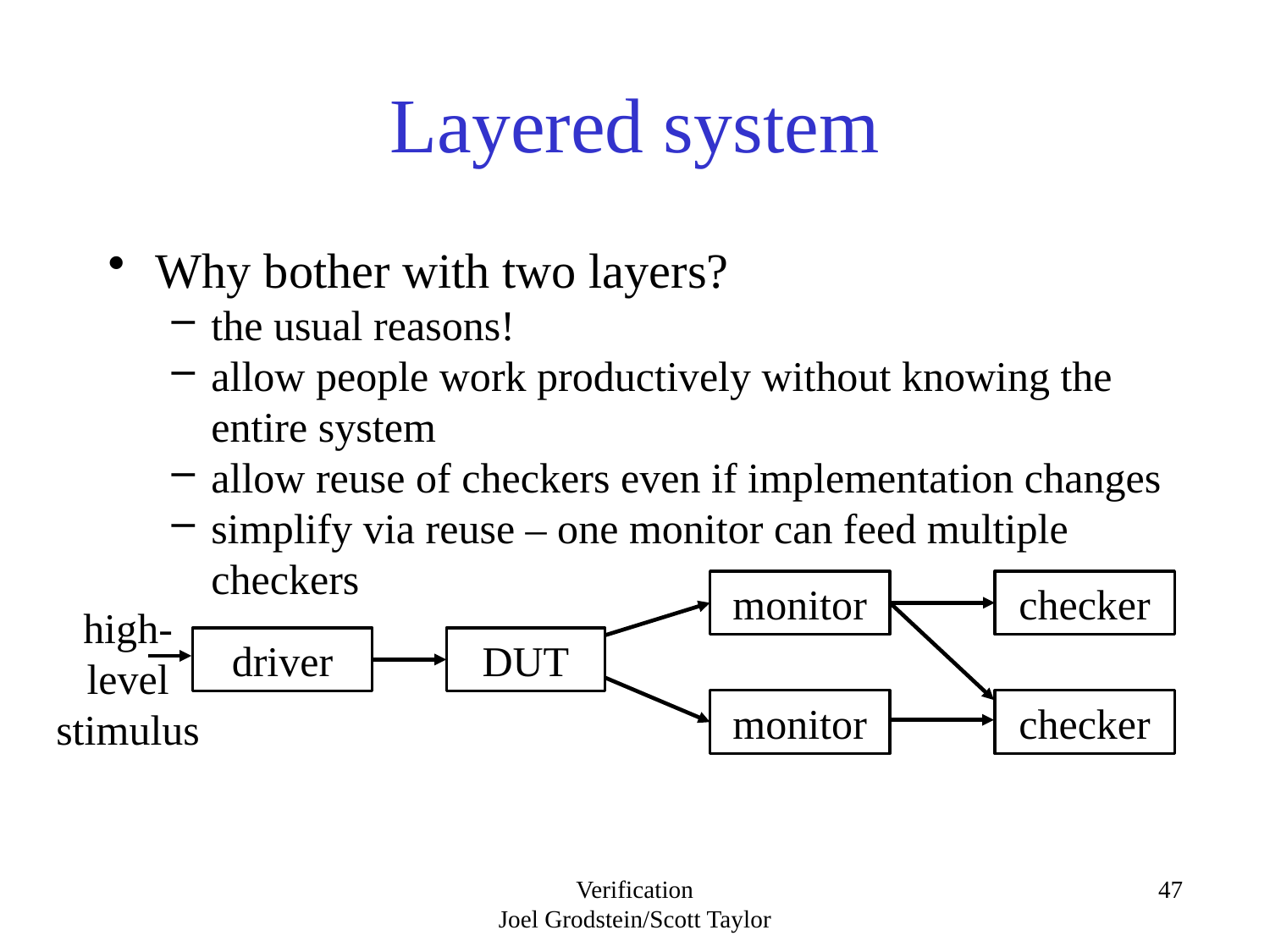

# Layered system
Why bother with two layers?
the usual reasons!
allow people work productively without knowing the entire system
allow reuse of checkers even if implementation changes
simplify via reuse – one monitor can feed multiple checkers
monitor
checker
high-level stimulus
driver
DUT
monitor
checker
Verification
Joel Grodstein/Scott Taylor